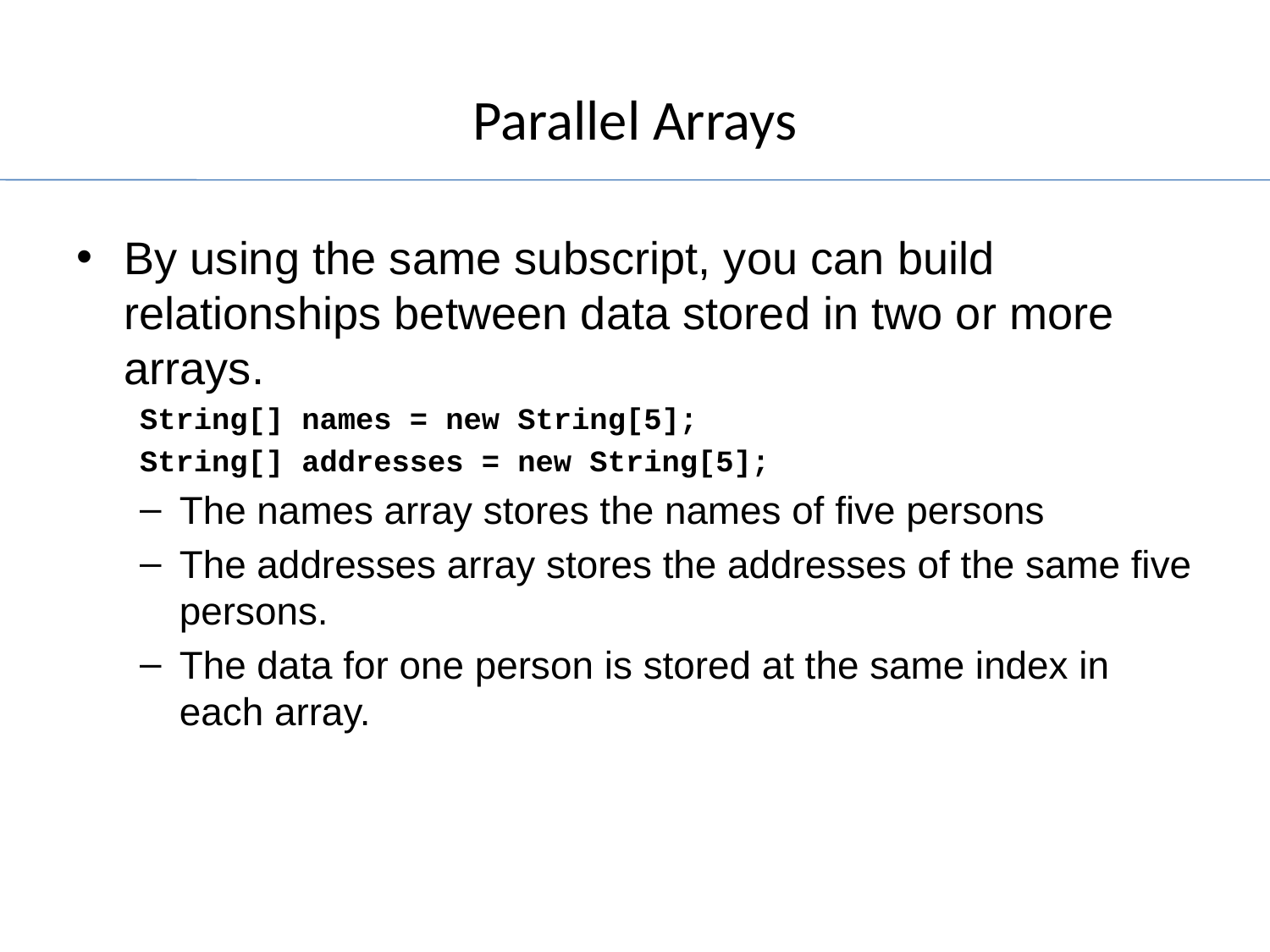

# Parallel Arrays
By using the same subscript, you can build relationships between data stored in two or more arrays.
String[] names = new String[5];
String[] addresses = new String[5];
The names array stores the names of five persons
The addresses array stores the addresses of the same five persons.
The data for one person is stored at the same index in each array.